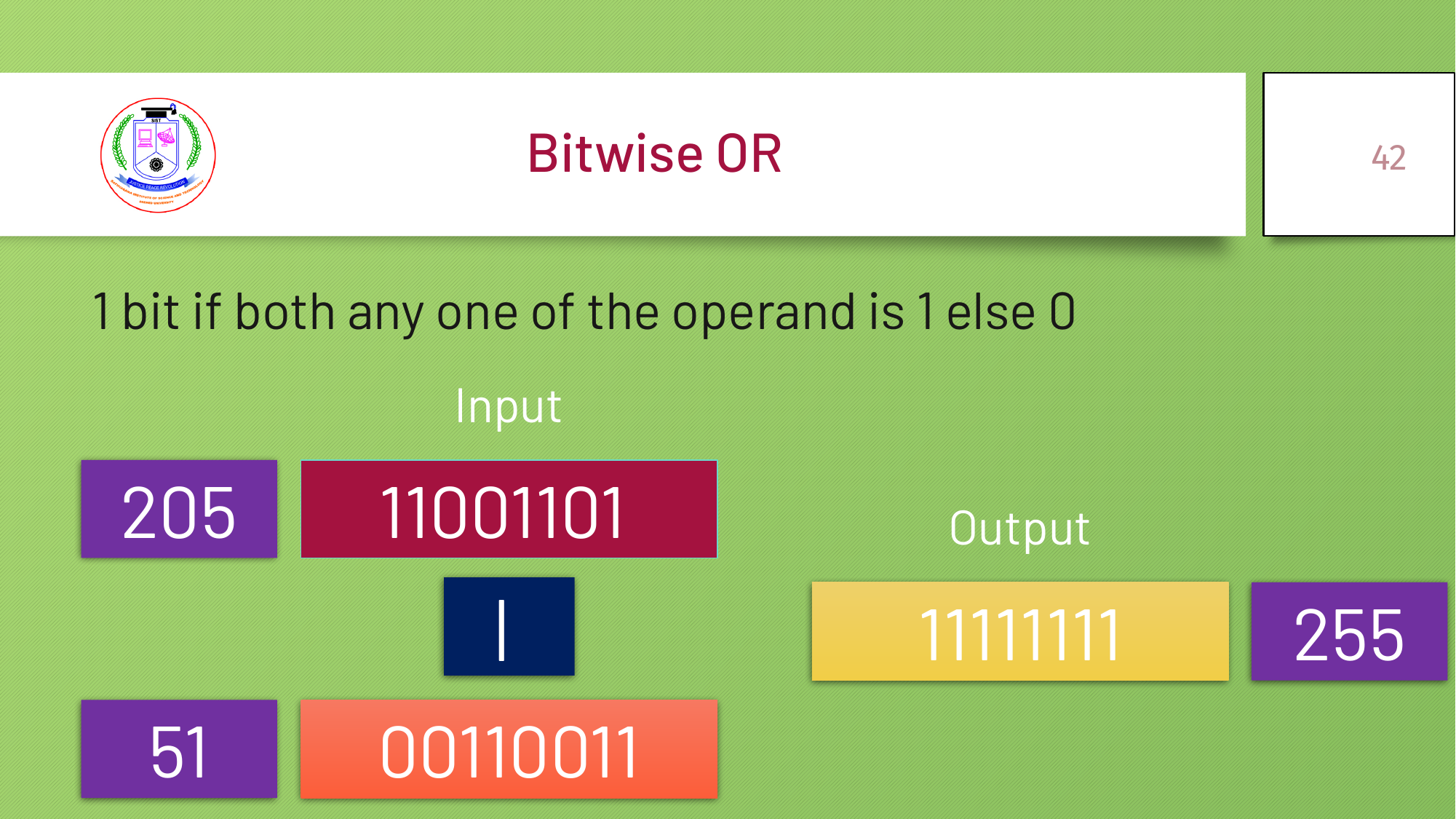

42
# Bitwise OR
1 bit if both any one of the operand is 1 else 0
Input
205
11001101
Output
|
11111111
255
51
00110011